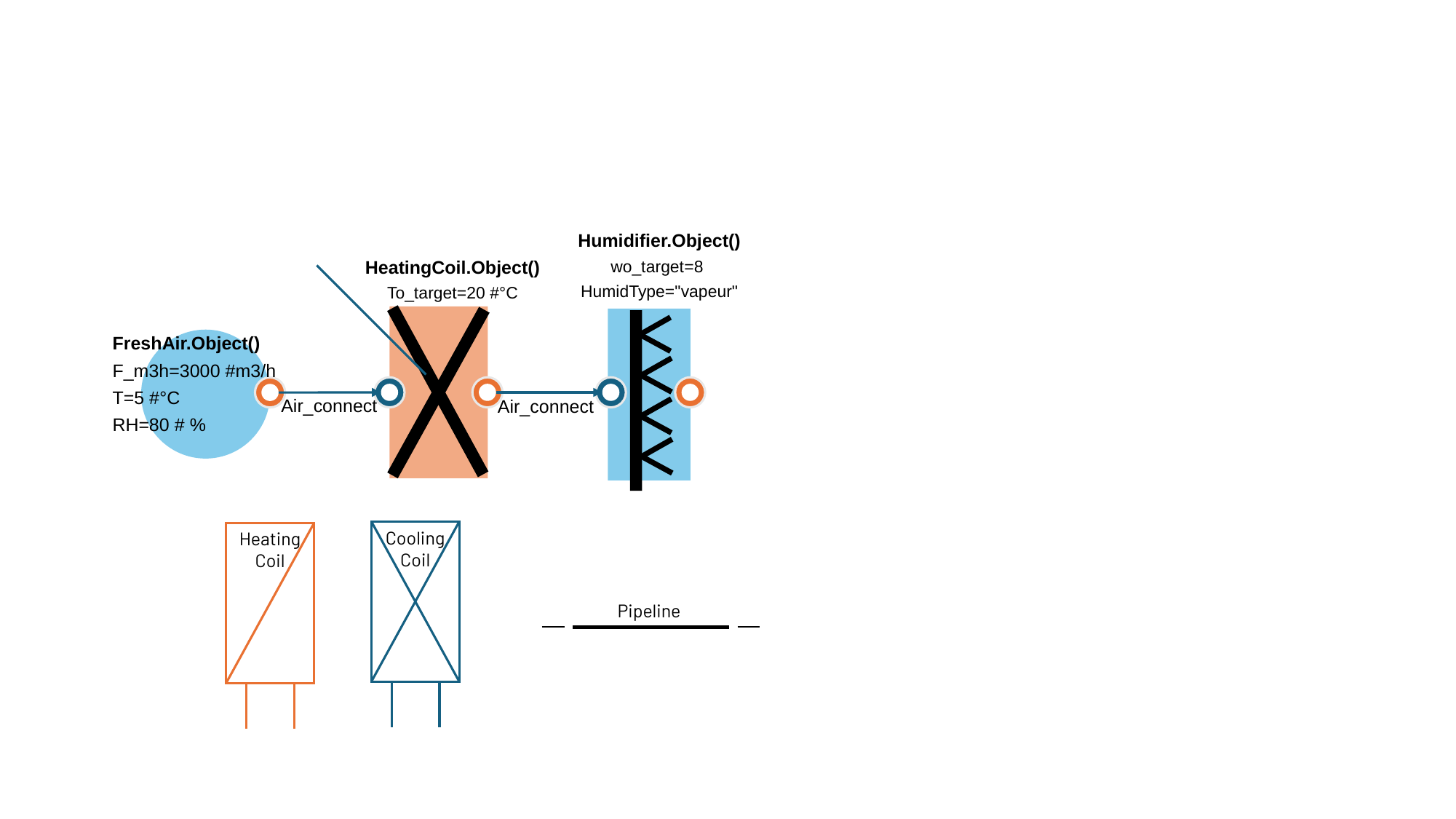

Humidifier.Object()
wo_target=8
HumidType="vapeur"
HeatingCoil.Object()
To_target=20 #°C

FreshAir.Object()
F_m3h=3000 #m3/h
T=5 #°C
RH=80 # %

Air_connect
Air_connect

Cooling Coil
HeatingCoil

Pipeline